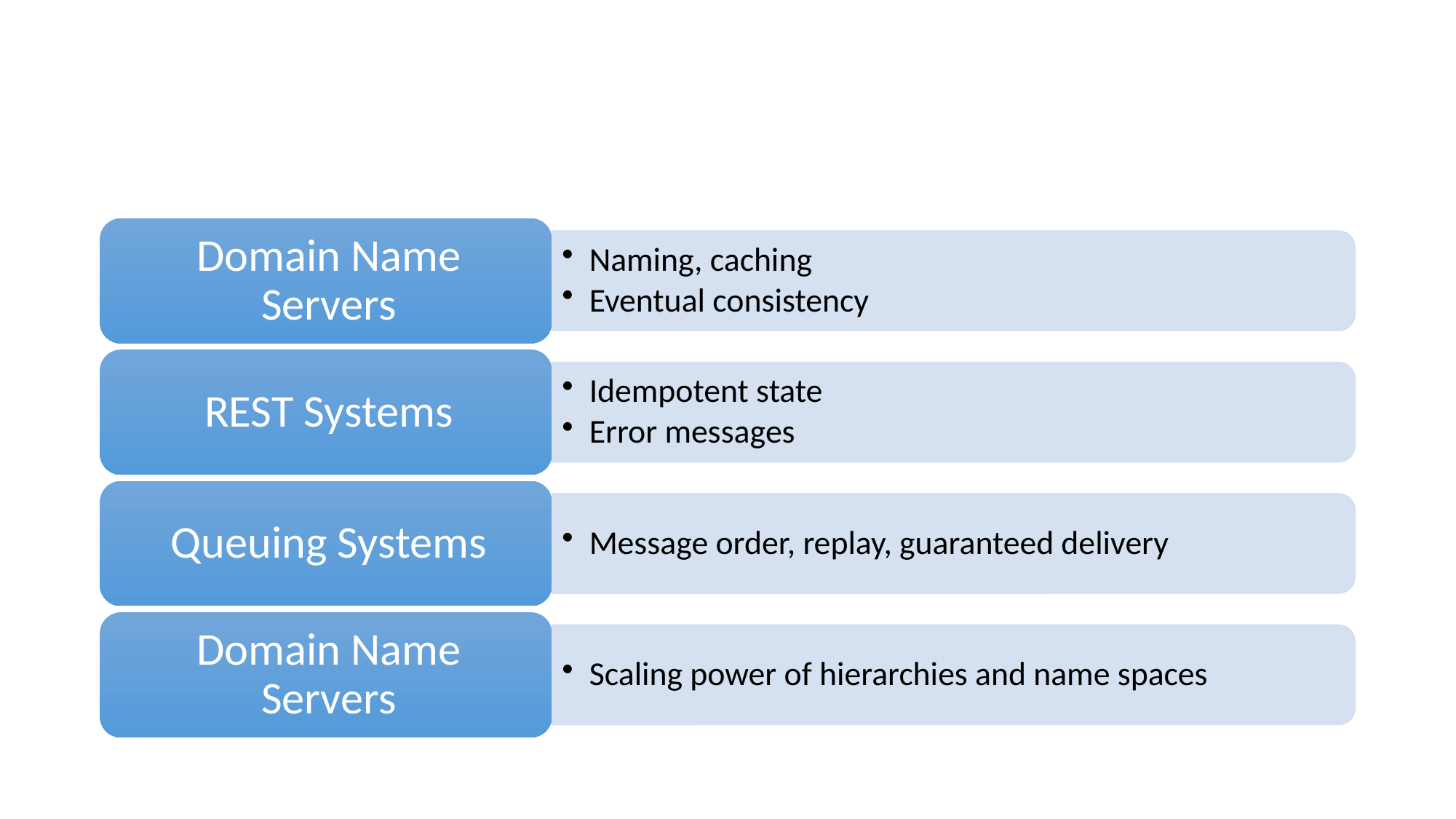

# More Examples
Naming, caching
Eventual consistency
Domain Name Servers
Idempotent state
Error messages
REST Systems
Message order, replay, guaranteed delivery
Queuing Systems
Scaling power of hierarchies and name spaces
Domain Name Servers